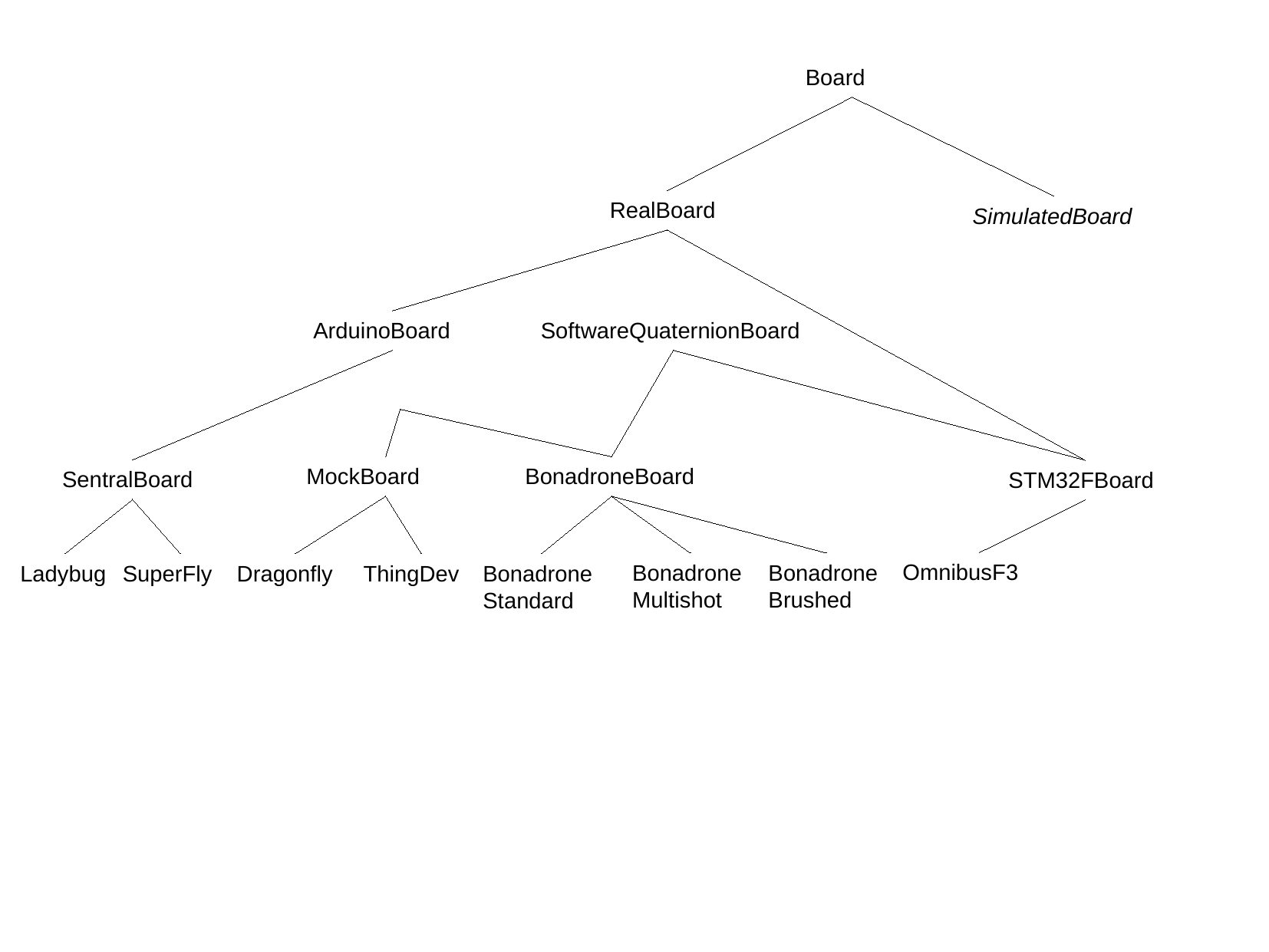

Board
RealBoard
SimulatedBoard
ArduinoBoard
SoftwareQuaternionBoard
MockBoard
BonadroneBoard
SentralBoard
STM32FBoard
OmnibusF3
BonadroneMultishot
BonadroneBrushed
Ladybug
SuperFly
Dragonfly
ThingDev
BonadroneStandard